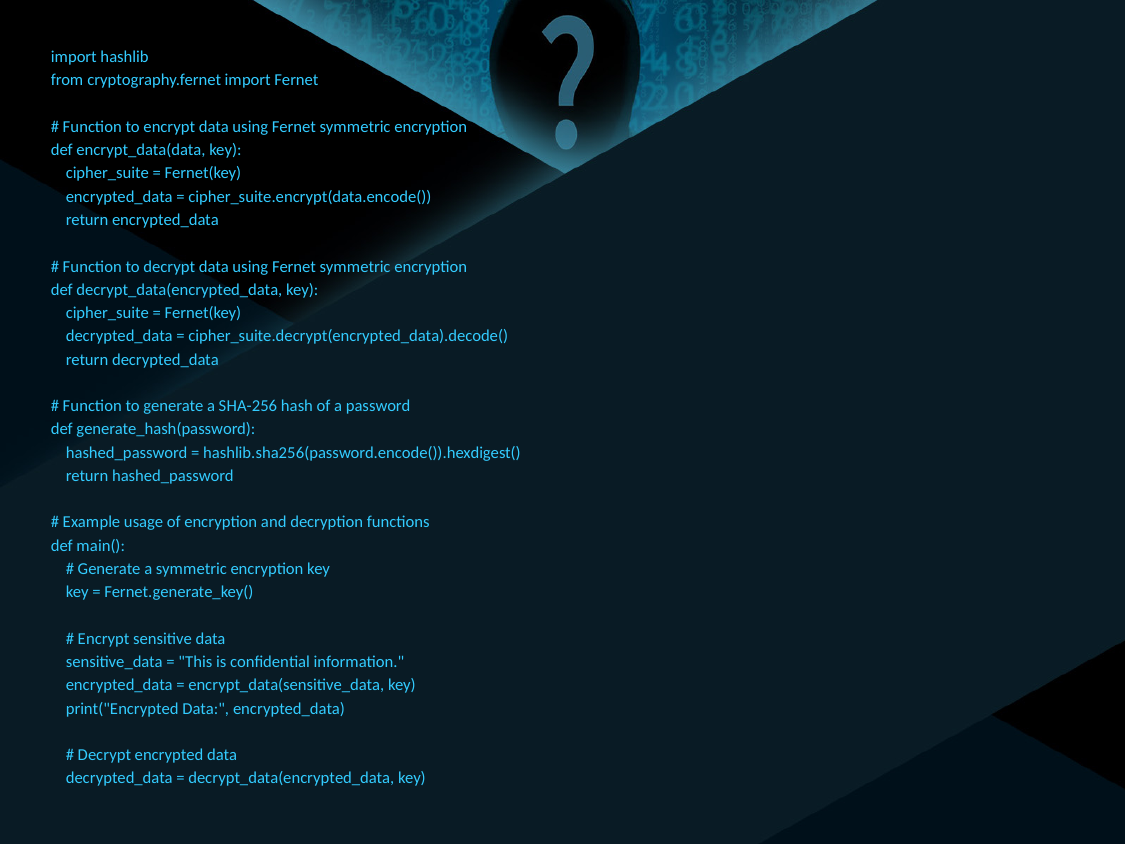

import hashlib
from cryptography.fernet import Fernet

# Function to encrypt data using Fernet symmetric encryption
def encrypt_data(data, key):
    cipher_suite = Fernet(key)
    encrypted_data = cipher_suite.encrypt(data.encode())
    return encrypted_data

# Function to decrypt data using Fernet symmetric encryption
def decrypt_data(encrypted_data, key):
    cipher_suite = Fernet(key)
    decrypted_data = cipher_suite.decrypt(encrypted_data).decode()
    return decrypted_data

# Function to generate a SHA-256 hash of a password
def generate_hash(password):
    hashed_password = hashlib.sha256(password.encode()).hexdigest()
    return hashed_password

# Example usage of encryption and decryption functions
def main():
    # Generate a symmetric encryption key
    key = Fernet.generate_key()

    # Encrypt sensitive data
    sensitive_data = "This is confidential information."
    encrypted_data = encrypt_data(sensitive_data, key)
    print("Encrypted Data:", encrypted_data)

    # Decrypt encrypted data
    decrypted_data = decrypt_data(encrypted_data, key)